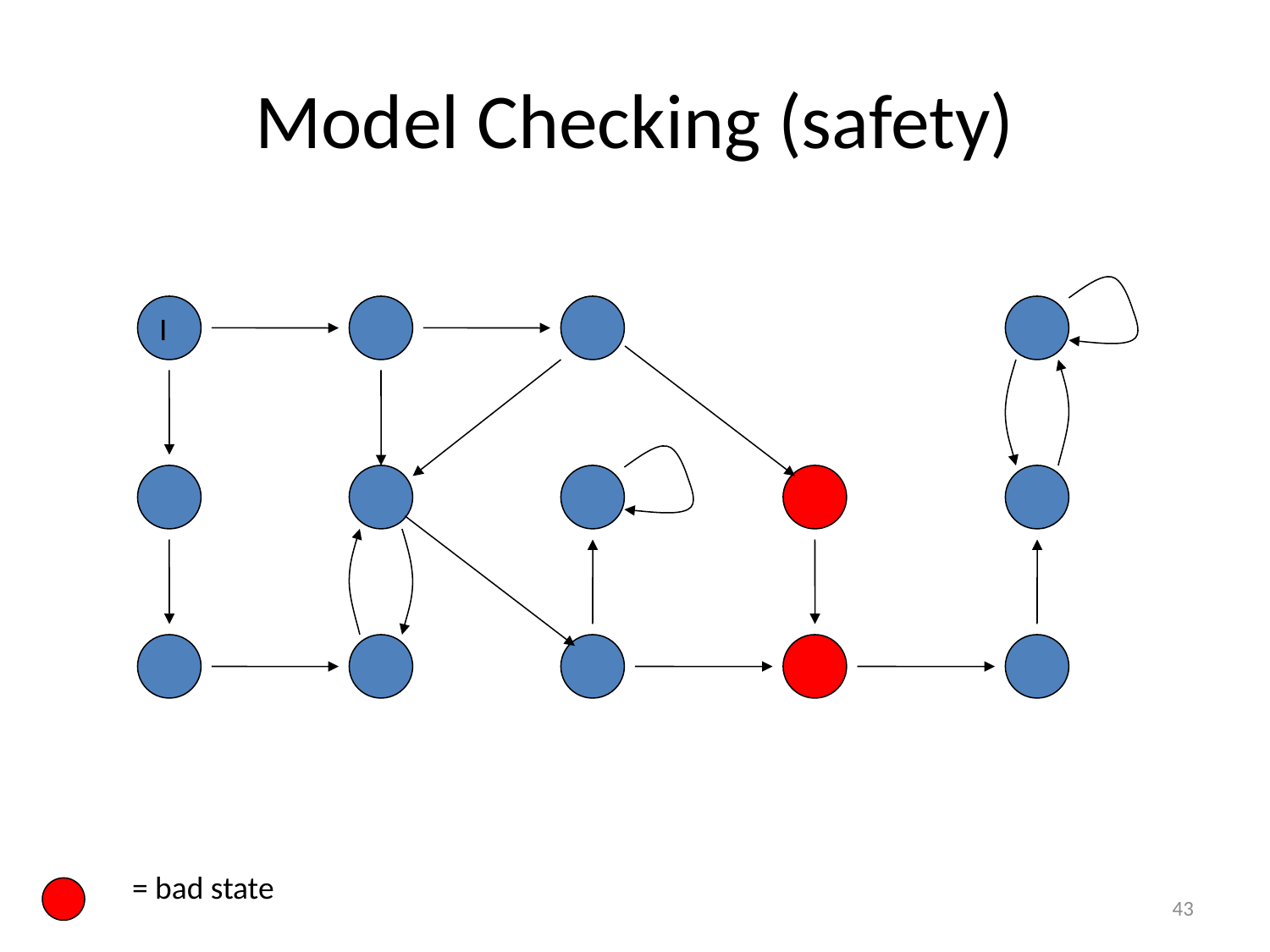

# Model Checking (safety)

I

= bad state

43